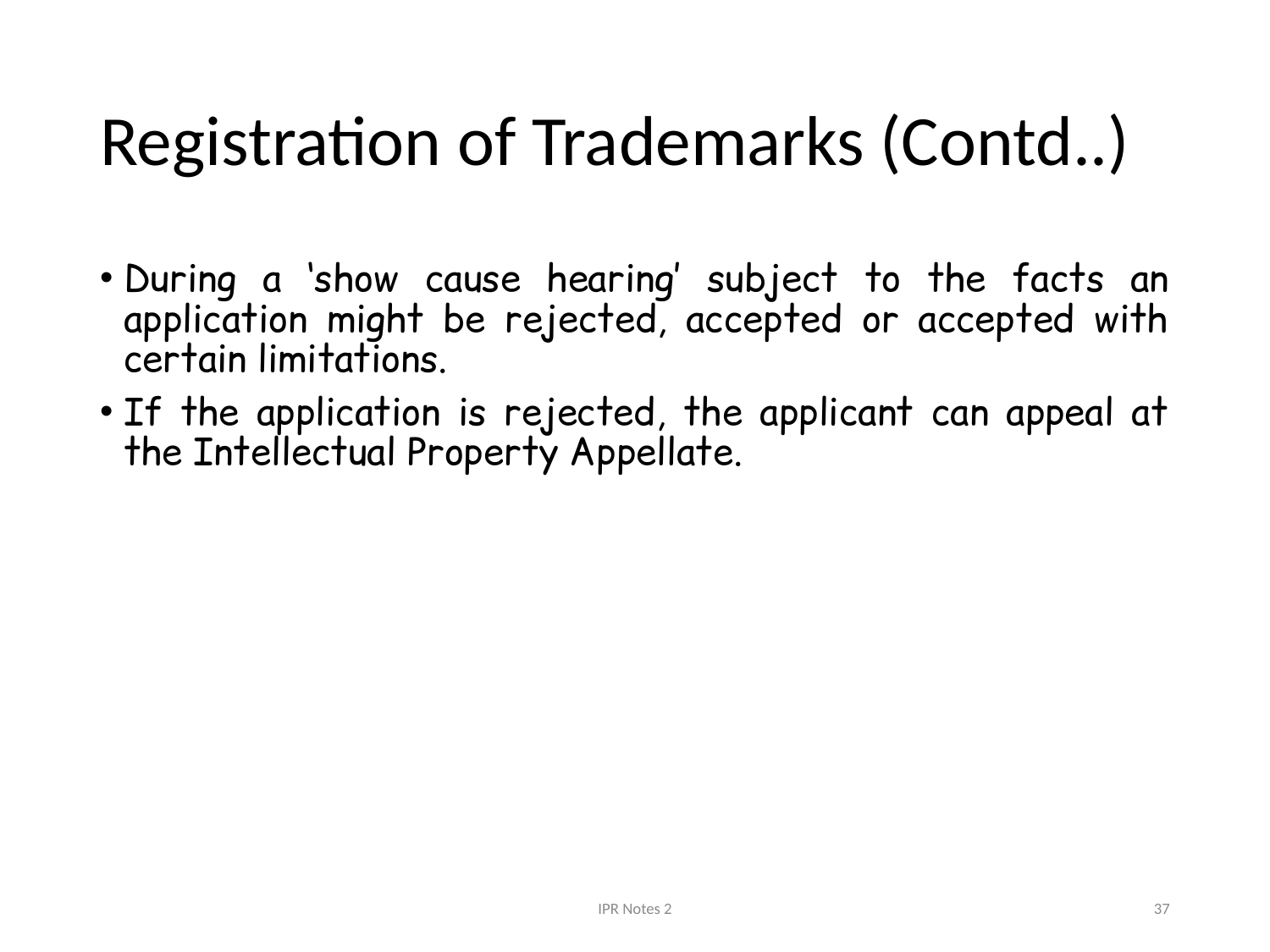

# Registration of Trademarks (Contd..)
During a ‘show cause hearing’ subject to the facts an application might be rejected, accepted or accepted with certain limitations.
If the application is rejected, the applicant can appeal at the Intellectual Property Appellate.

IPR Notes 2
37